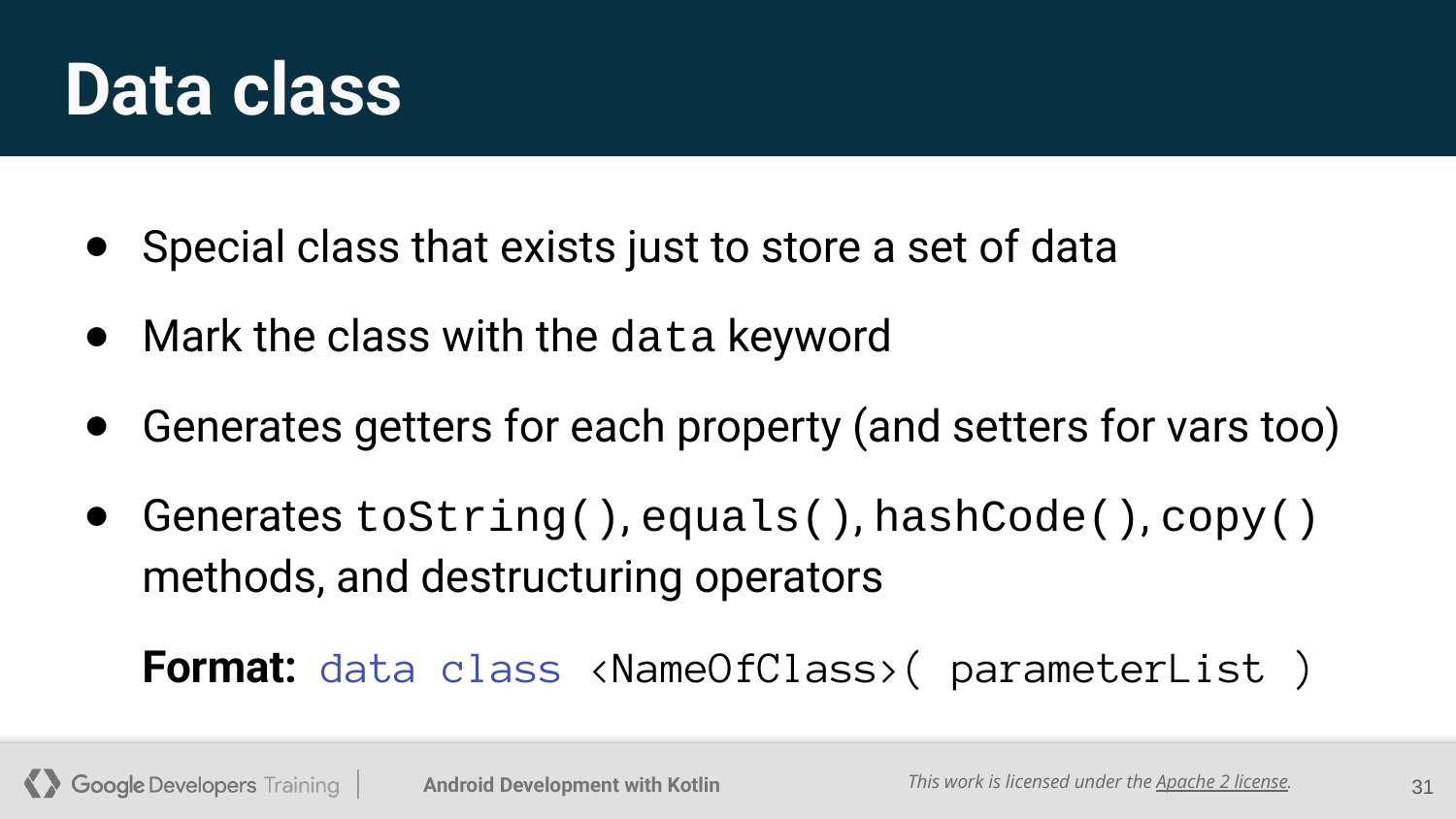

# Data class
Special class that exists just to store a set of data
Mark the class with the data keyword
Generates getters for each property (and setters for vars too)
Generates toString(), equals(), hashCode(), copy() methods, and destructuring operators
Format: data class <NameOfClass>( parameterList )
31